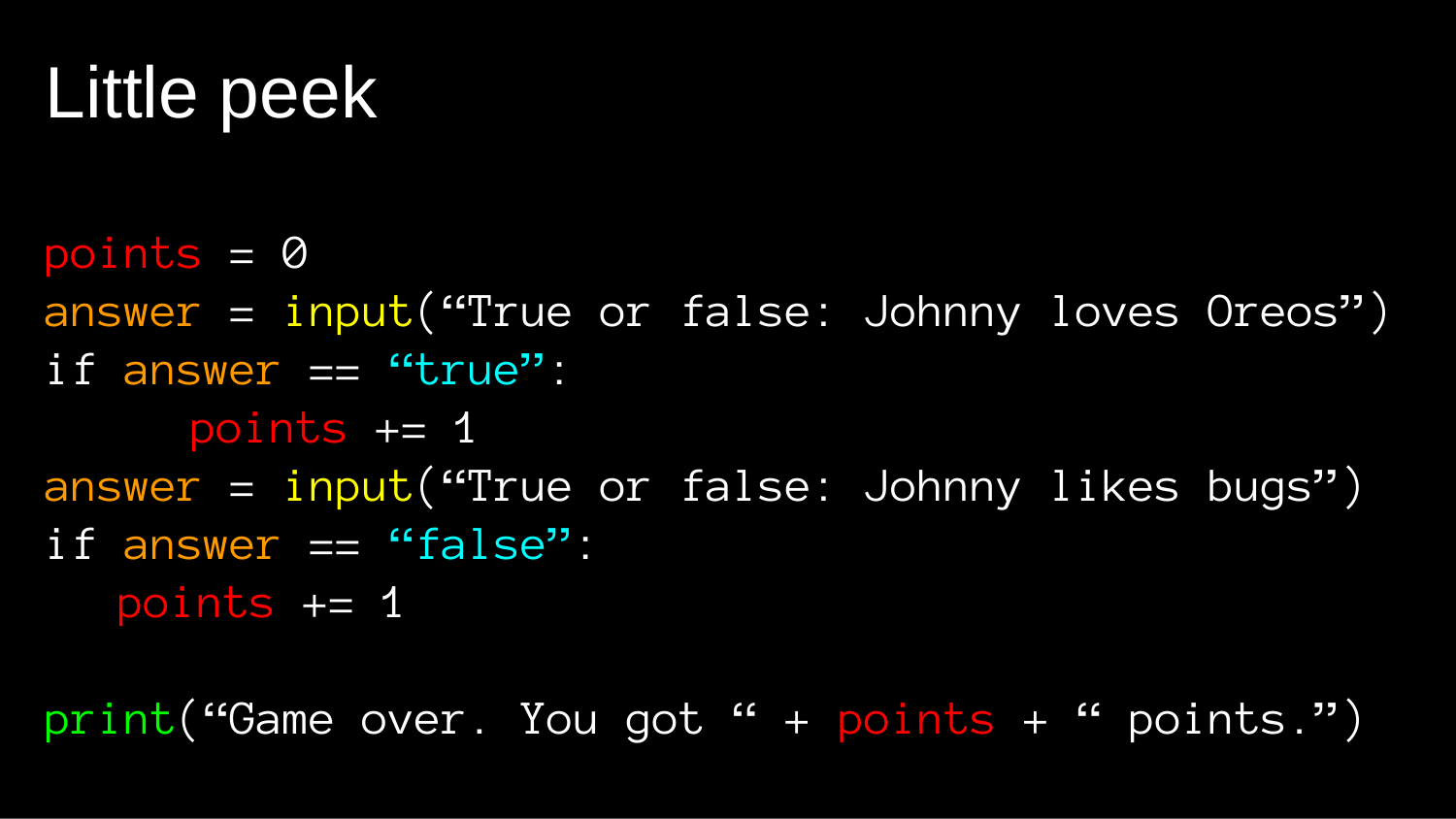

# Little peek

points = 0
answer = input(“True or false: Johnny loves Oreos”)
if answer == “true”:
	points += 1
answer = input(“True or false: Johnny likes bugs”)
if answer == “false”:
points += 1

print(“Game over. You got “ + points + “ points.”)